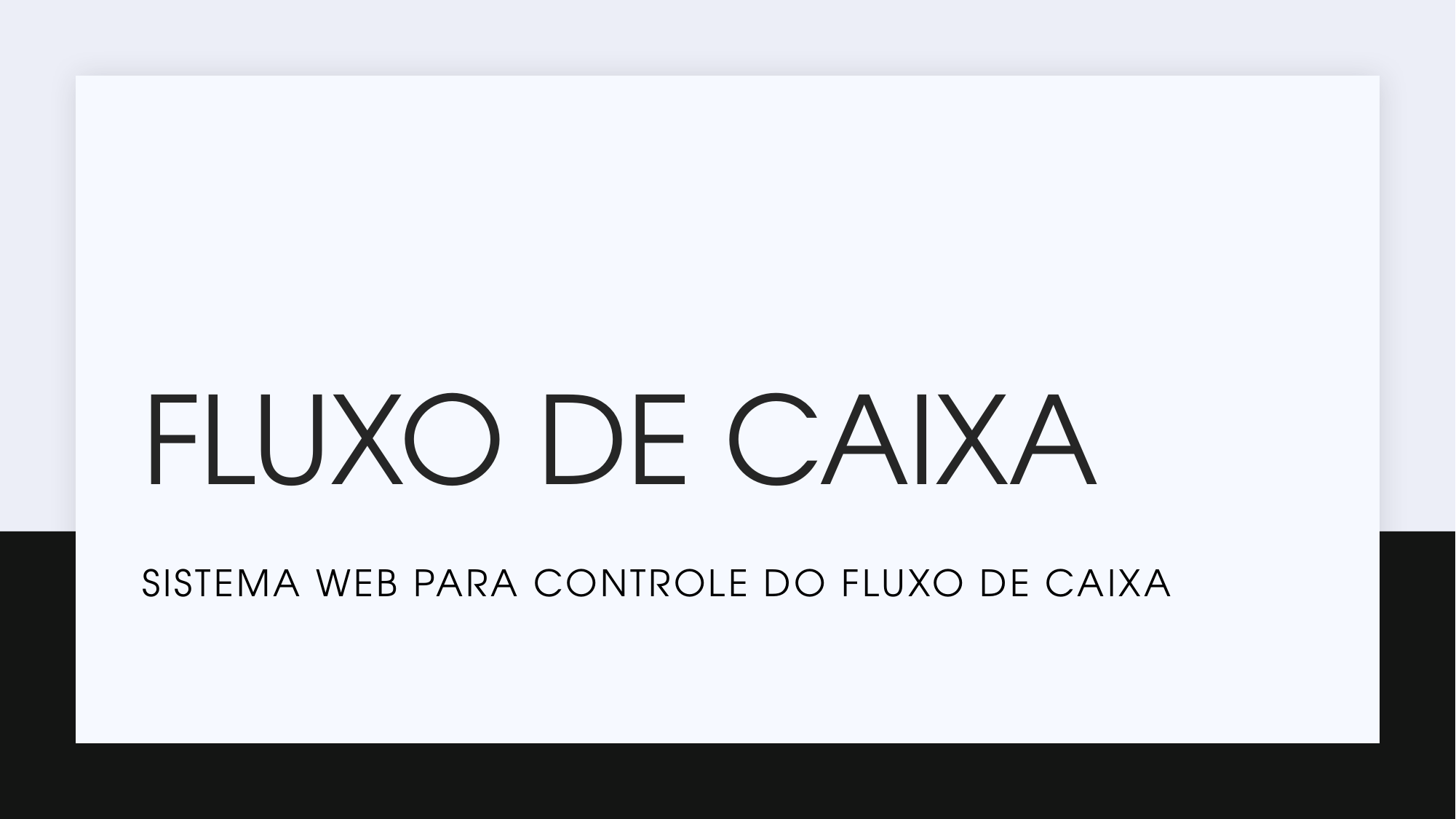

# Fluxo de caixa
Sistema web para controle do fluxo de caixa